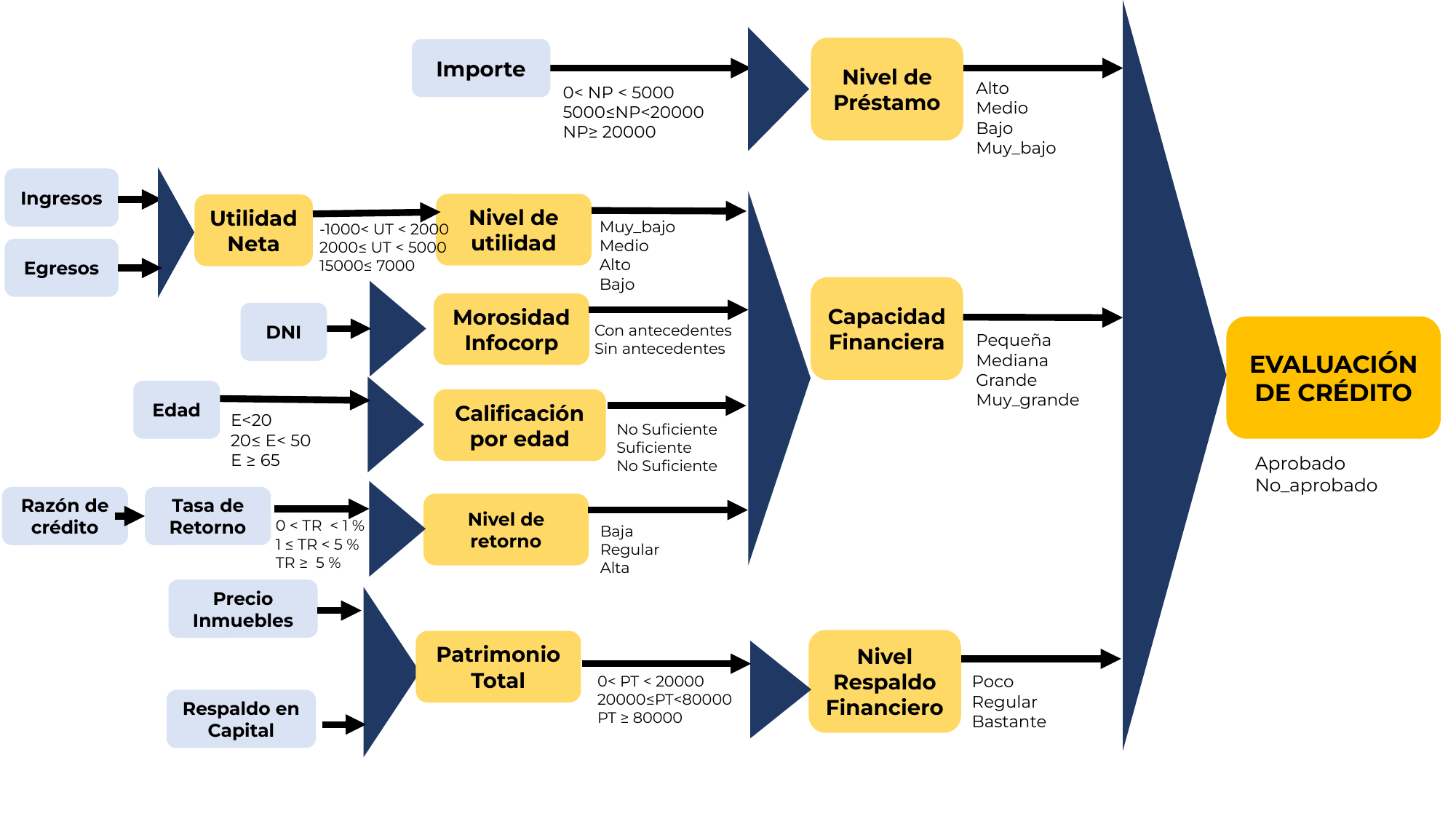

Nivel de Préstamo
Importe

Alto
Medio
Bajo
Muy_bajo
0< NP < 5000
5000≤NP<20000
NP≥ 20000
Ingresos
Nivel de utilidad
Utilidad Neta
Muy_bajo
Medio
Alto
Bajo
-1000< UT < 2000
2000≤ UT < 5000
15000≤ 7000

Egresos
Capacidad Financiera
Morosidad Infocorp

DNI
Con antecedentes
Sin antecedentes
EVALUACIÓN DE CRÉDITO

Pequeña
Mediana
Grande
Muy_grande

Edad
Calificación por edad

E<20
20≤ E< 50
E ≥ 65
No Suficiente
Suficiente
No Suficiente

Aprobado
No_aprobado
Razón de crédito
Tasa de Retorno
Nivel de retorno

0 < TR  < 1 %
1 ≤ TR < 5 %
TR ≥  5 %
Baja
Regular
Alta
Precio Inmuebles
Nivel Respaldo Financiero
Patrimonio Total

Poco
Regular
Bastante
0< PT < 20000
20000≤PT<80000
PT ≥ 80000
Respaldo en Capital